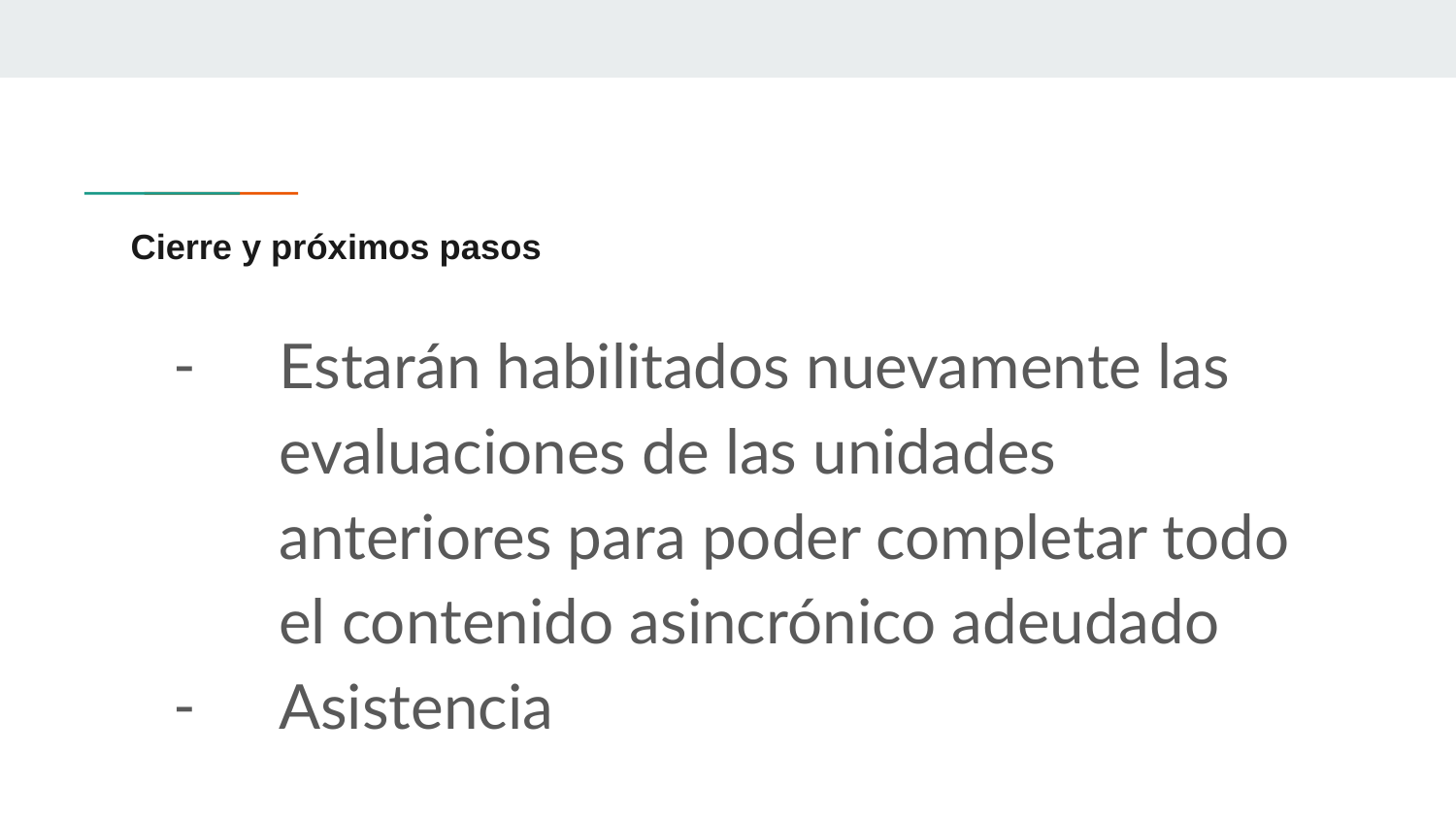

# Cierre y próximos pasos
Estarán habilitados nuevamente las evaluaciones de las unidades anteriores para poder completar todo el contenido asincrónico adeudado
Asistencia